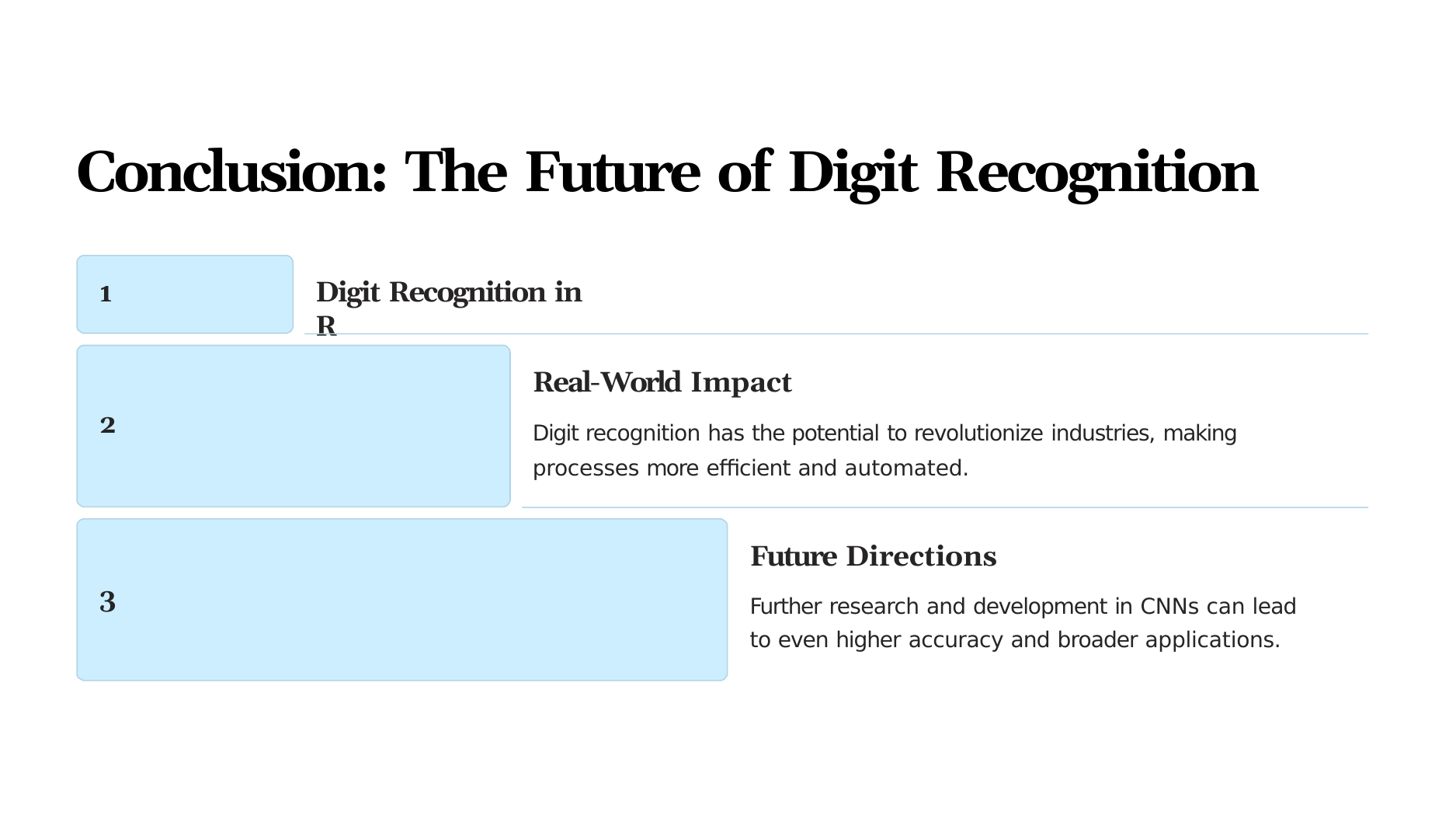

# Conclusion: The Future of Digit Recognition

Digit Recognition in R
1

Real-World Impact
Digit recognition has the potential to revolutionize industries, making processes more efficient and automated.
2

Future Directions
Further research and development in CNNs can lead to even higher accuracy and broader applications.
3